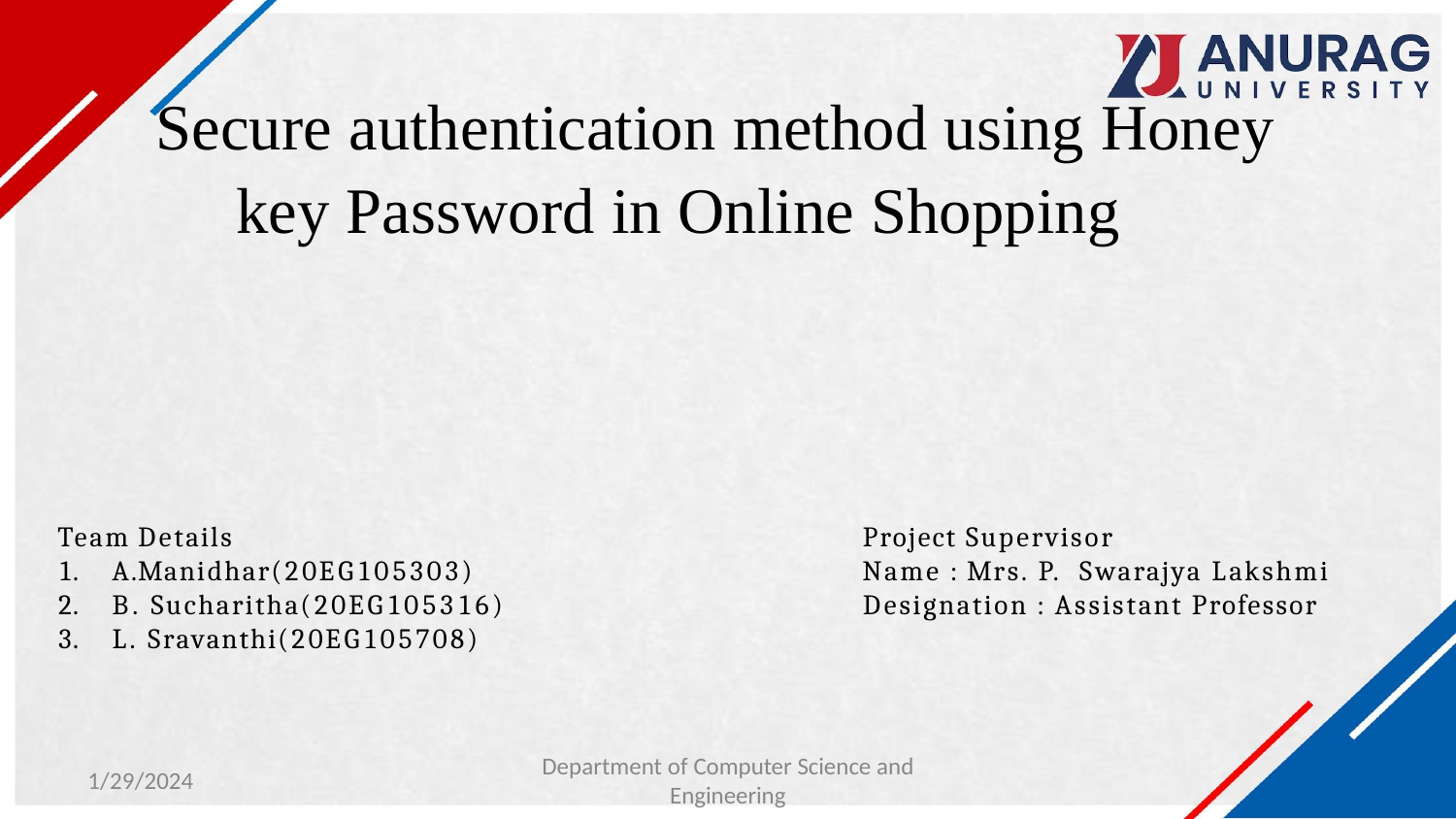

# Secure authentication method using Honey  key Password in Online Shopping
Project Supervisor
Name : Mrs. P.  Swarajya Lakshmi  Designation : Assistant Professor
Team Details
A.Manidhar(20EG105303)
B. Sucharitha(20EG105316)
L. Sravanthi(20EG105708)
Department of Computer Science and
Engineering
1
1/29/2024